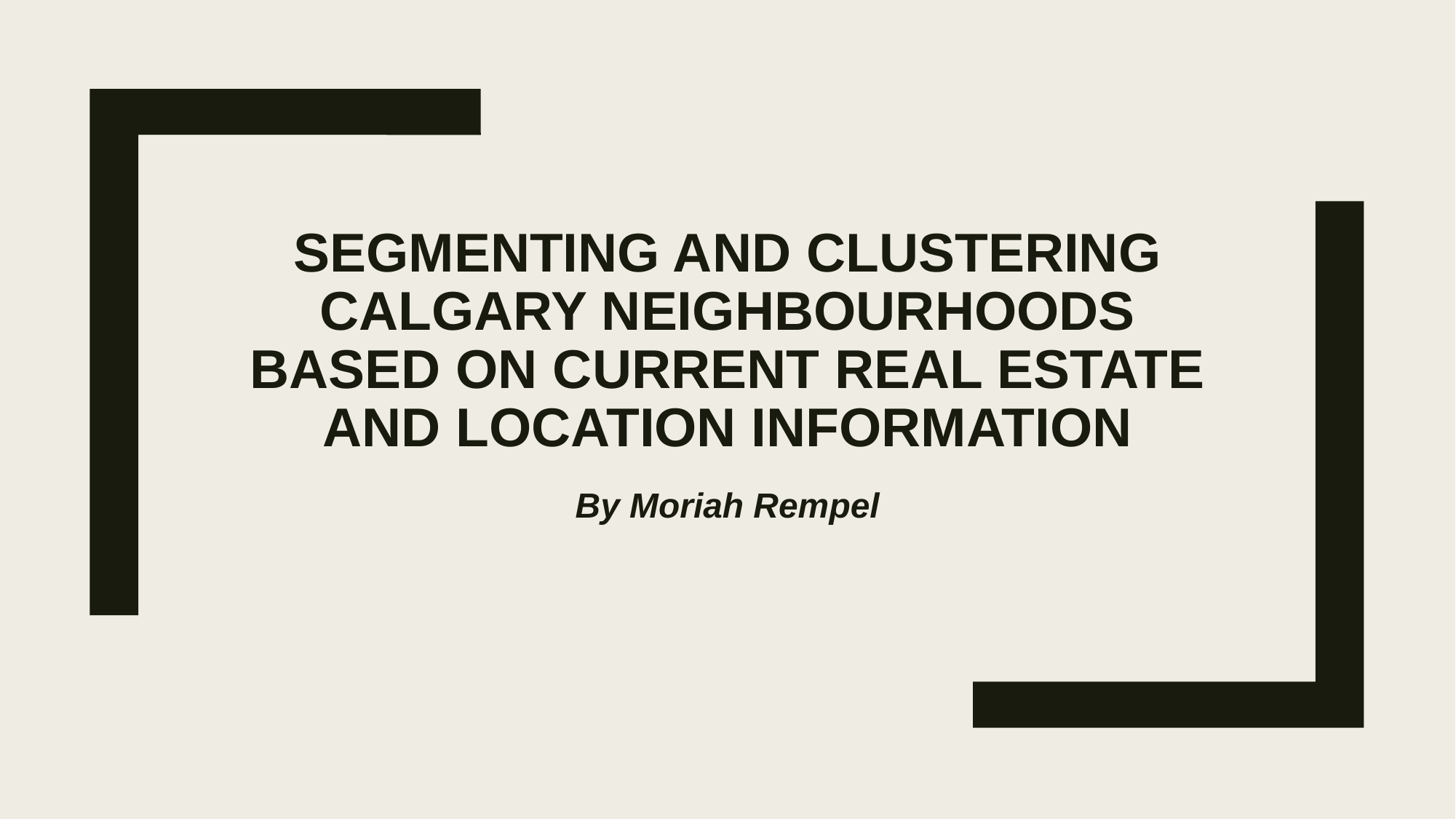

# Segmenting and Clustering Calgary Neighbourhoods Based on Current Real Estate and Location Information
By Moriah Rempel